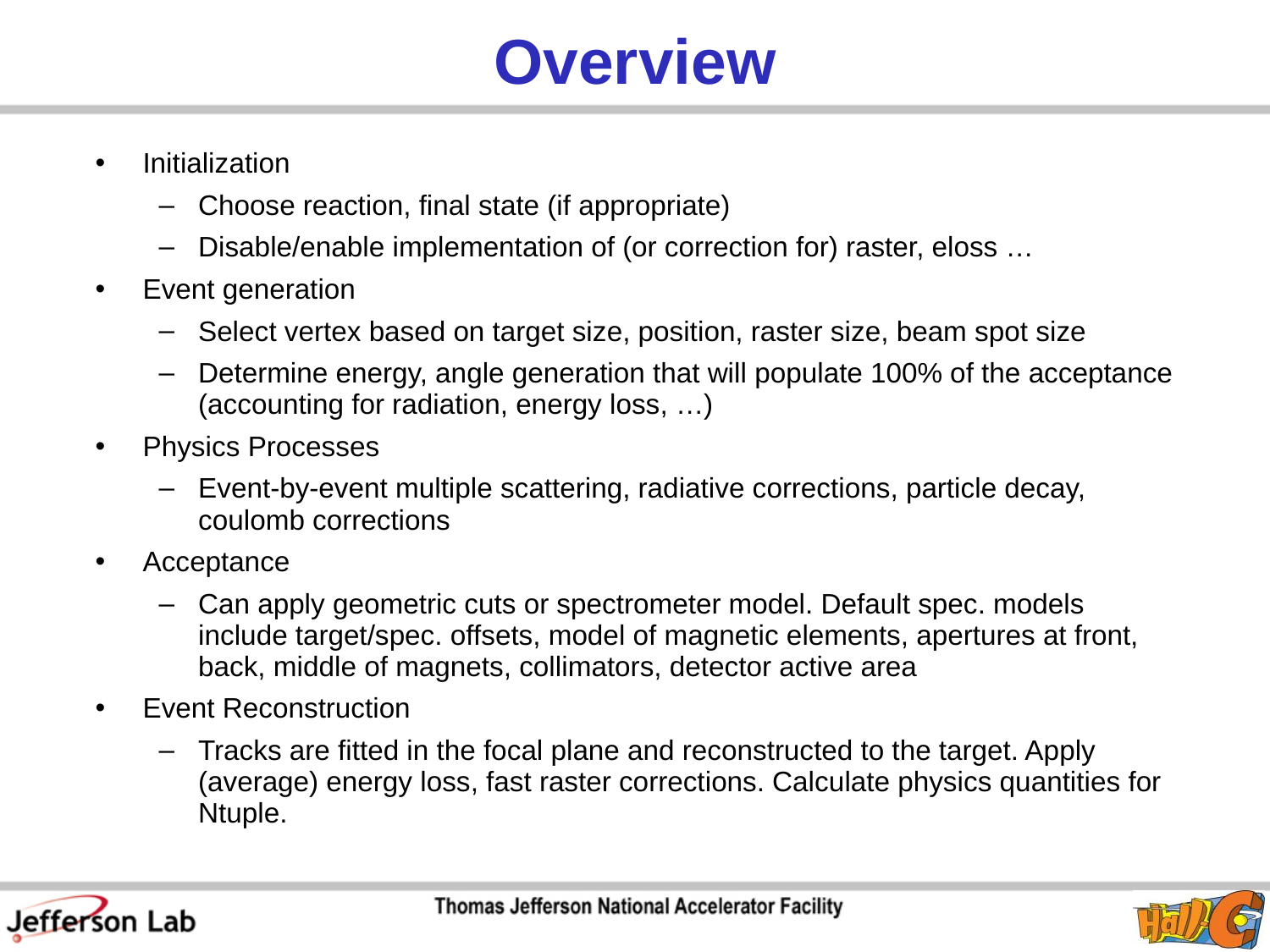

# Overview
Initialization
Choose reaction, final state (if appropriate)
Disable/enable implementation of (or correction for) raster, eloss …
Event generation
Select vertex based on target size, position, raster size, beam spot size
Determine energy, angle generation that will populate 100% of the acceptance (accounting for radiation, energy loss, …)
Physics Processes
Event-by-event multiple scattering, radiative corrections, particle decay, coulomb corrections
Acceptance
Can apply geometric cuts or spectrometer model. Default spec. models include target/spec. offsets, model of magnetic elements, apertures at front, back, middle of magnets, collimators, detector active area
Event Reconstruction
Tracks are fitted in the focal plane and reconstructed to the target. Apply (average) energy loss, fast raster corrections. Calculate physics quantities for Ntuple.